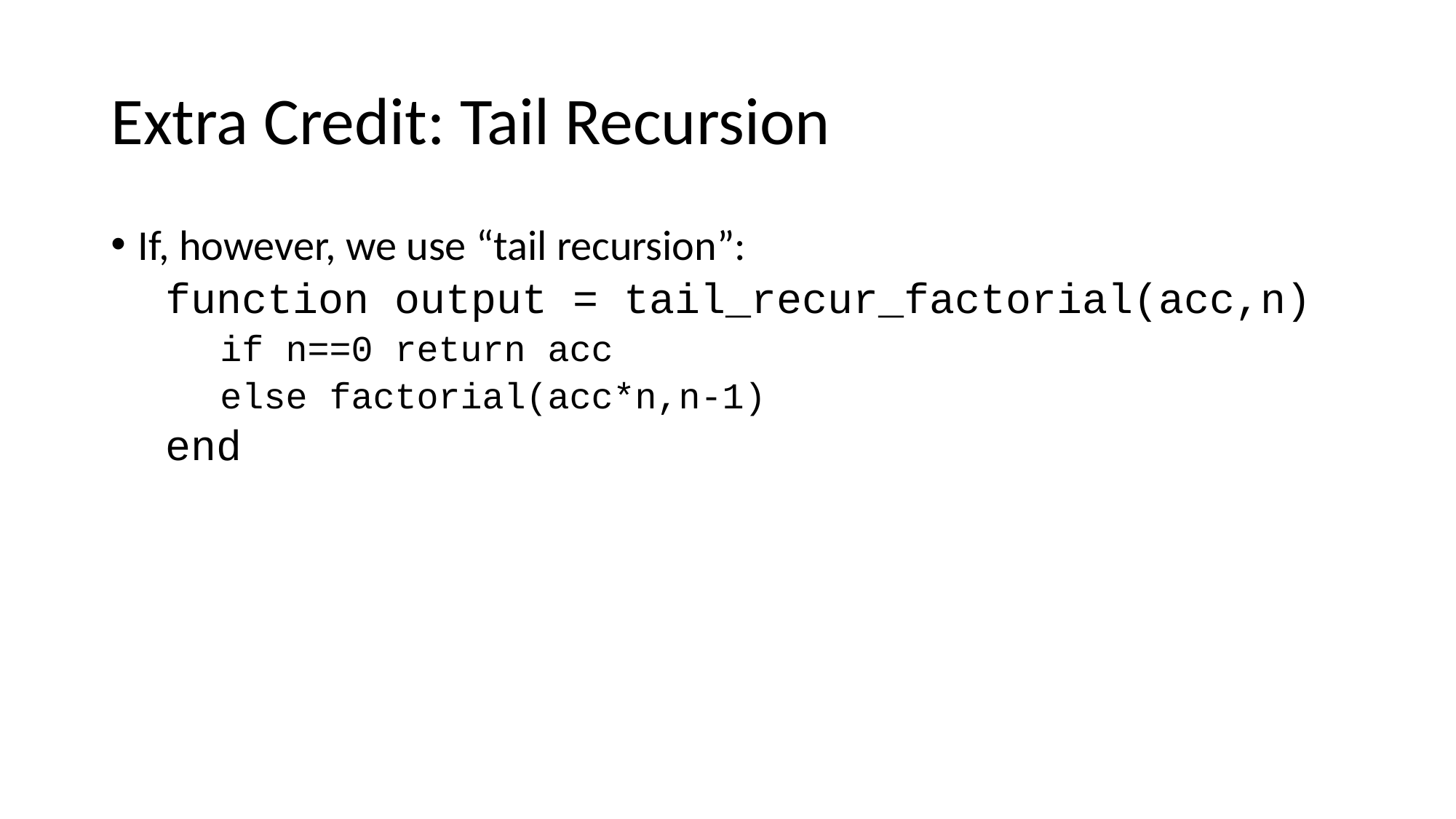

# Extra Credit: Tail Recursion
If, however, we use “tail recursion”:
function output = tail_recur_factorial(acc,n)
if n==0 return acc
else factorial(acc*n,n-1)
end